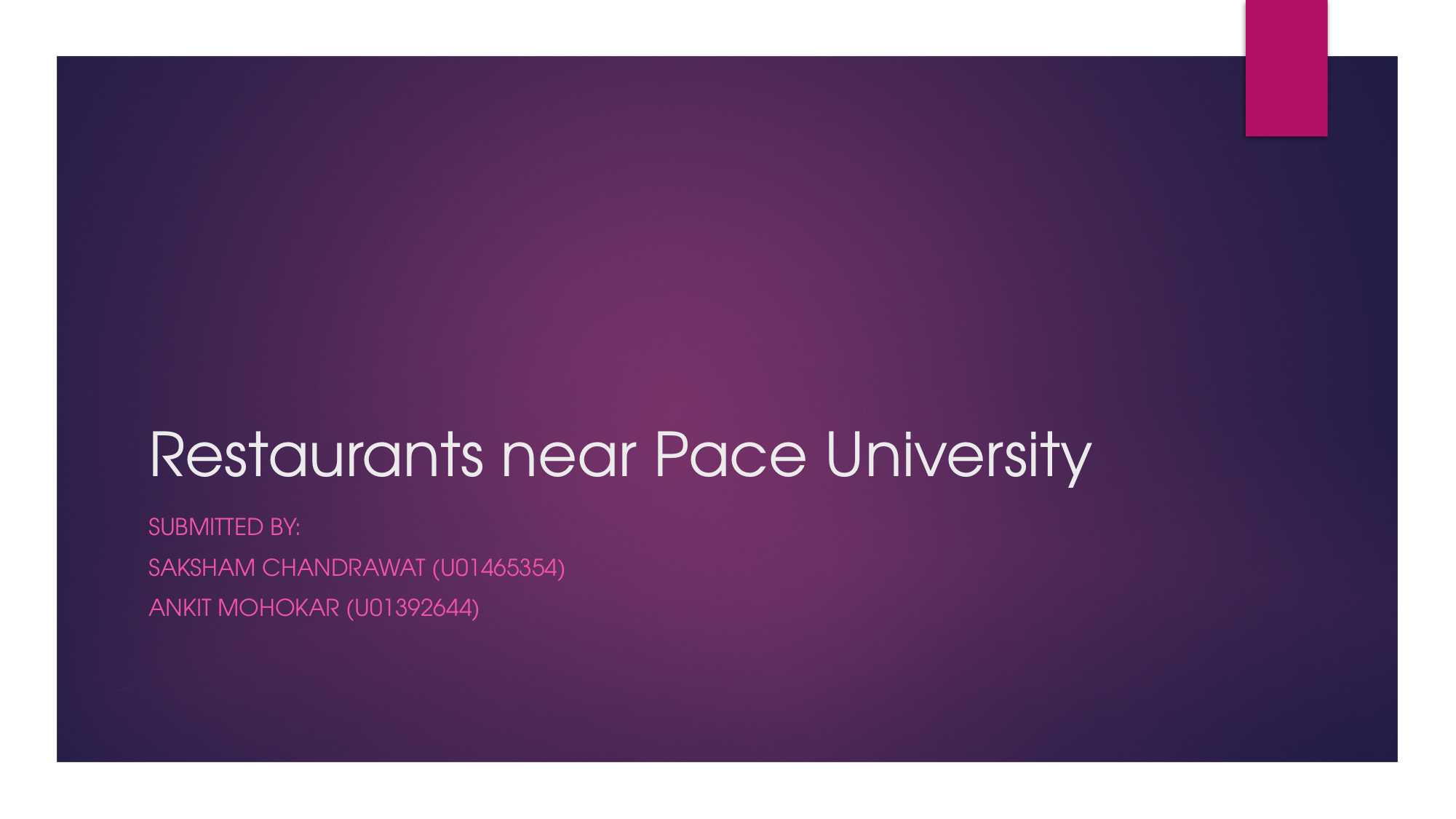

# Restaurants near Pace University
Submitted by:
Saksham Chandrawat (U01465354)
Ankit Mohokar (U01392644)